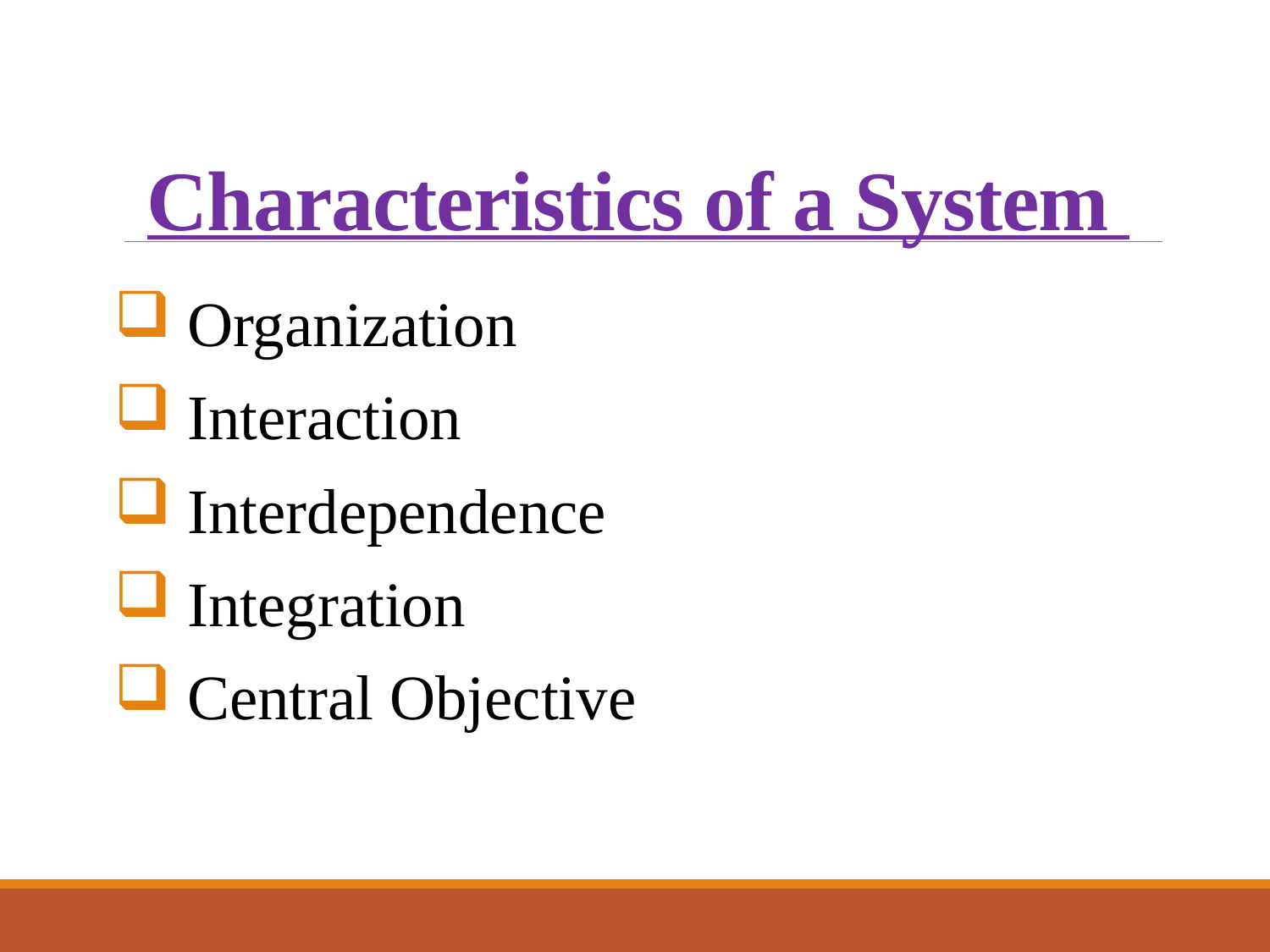

# Characteristics of a System
 Organization
 Interaction
 Interdependence
 Integration
 Central Objective